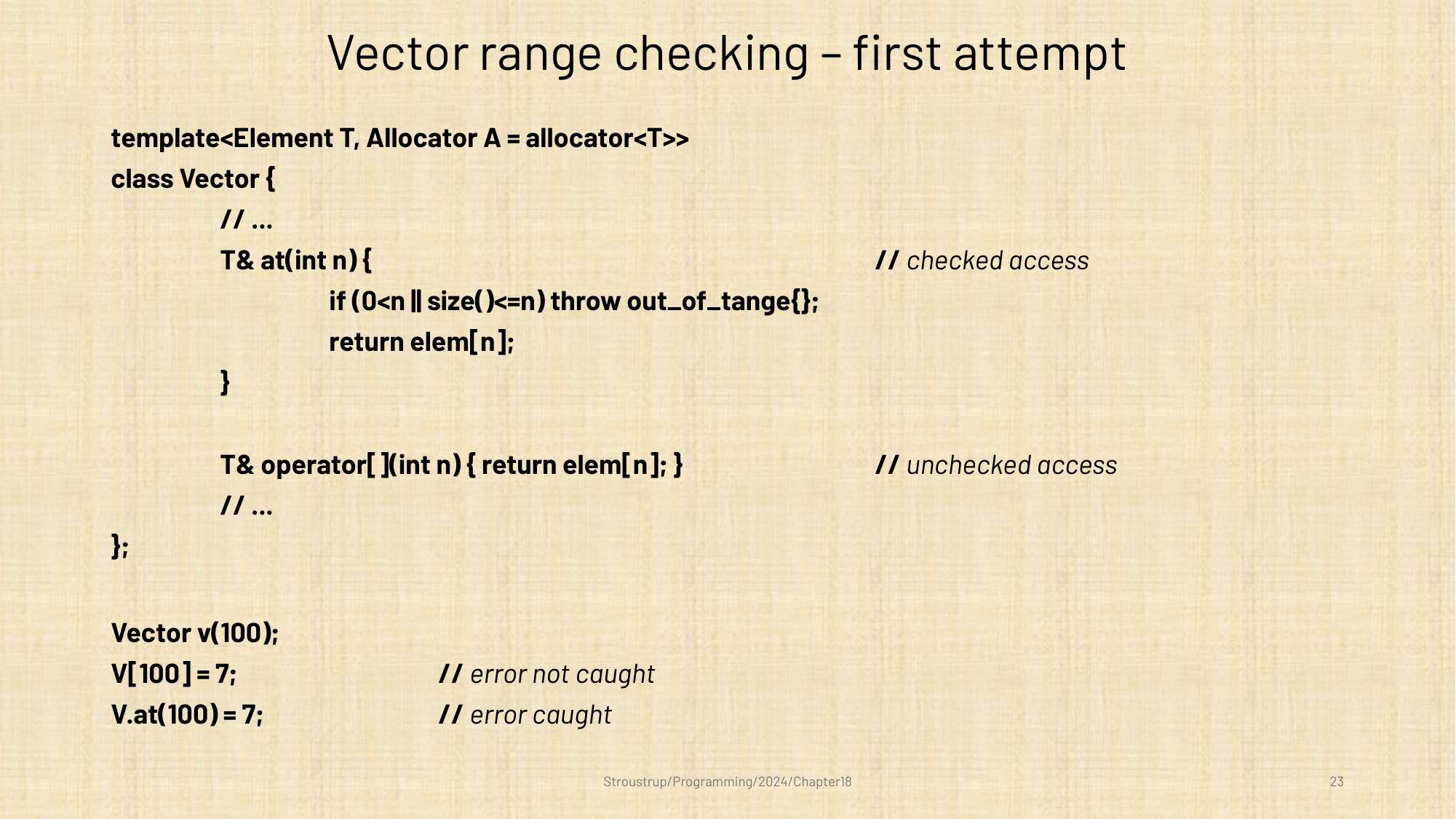

# Vector range checking – first attempt
template<Element T, Allocator A = allocator<T>>
class Vector {
 	// ...
	T& at(int n) {					// checked access
		if (0<n || size()<=n) throw out_of_tange{};
		return elem[n];
	}

	T& operator[](int n) { return elem[n]; }	 	// unchecked access
	// ...
};

Vector v(100);
V[100] = 7;		// error not caught
V.at(100) = 7;		// error caught
Stroustrup/Programming/2024/Chapter18
23